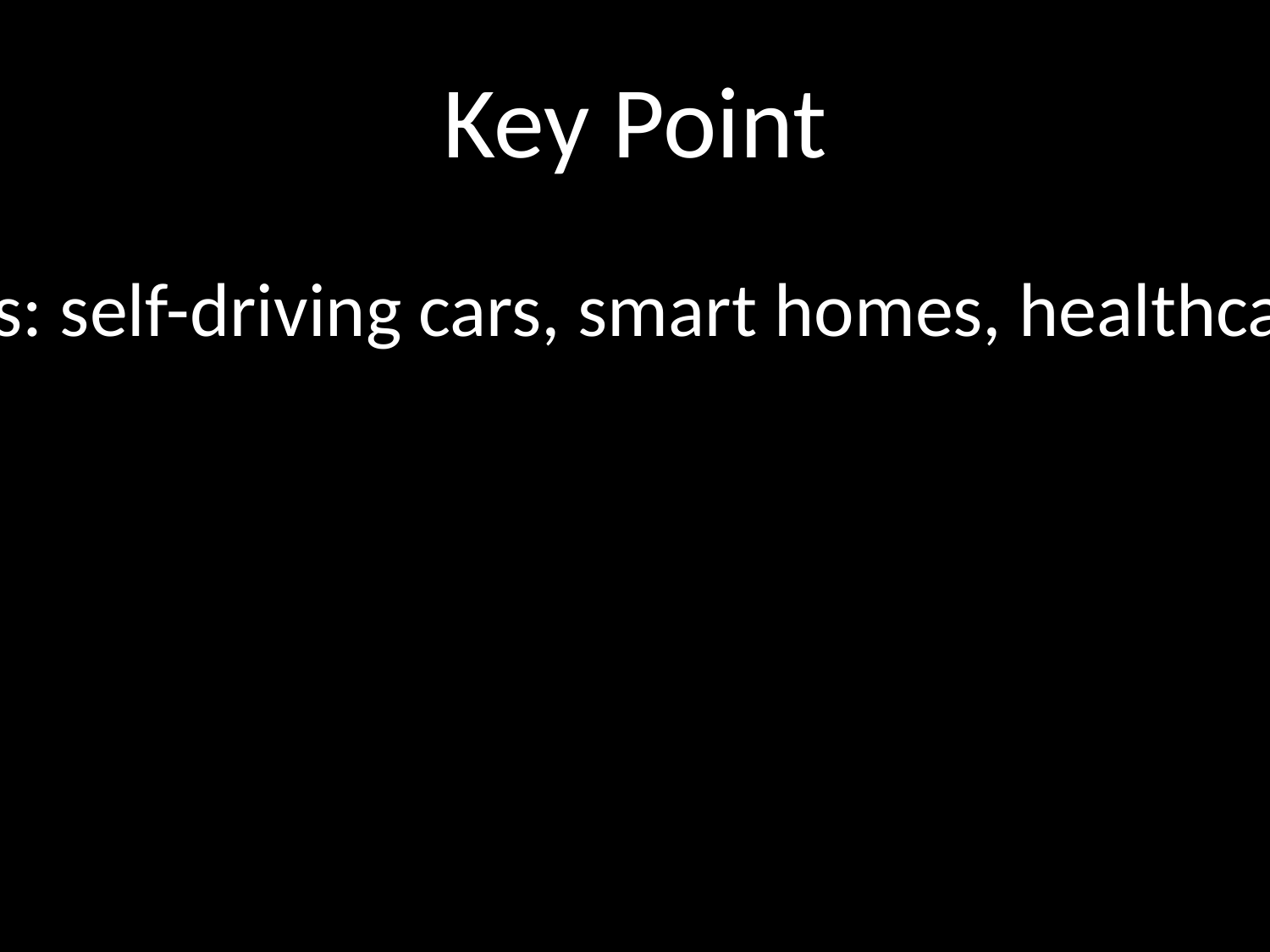

# Key Point
* Applications: self-driving cars, smart homes, healthcare wearables